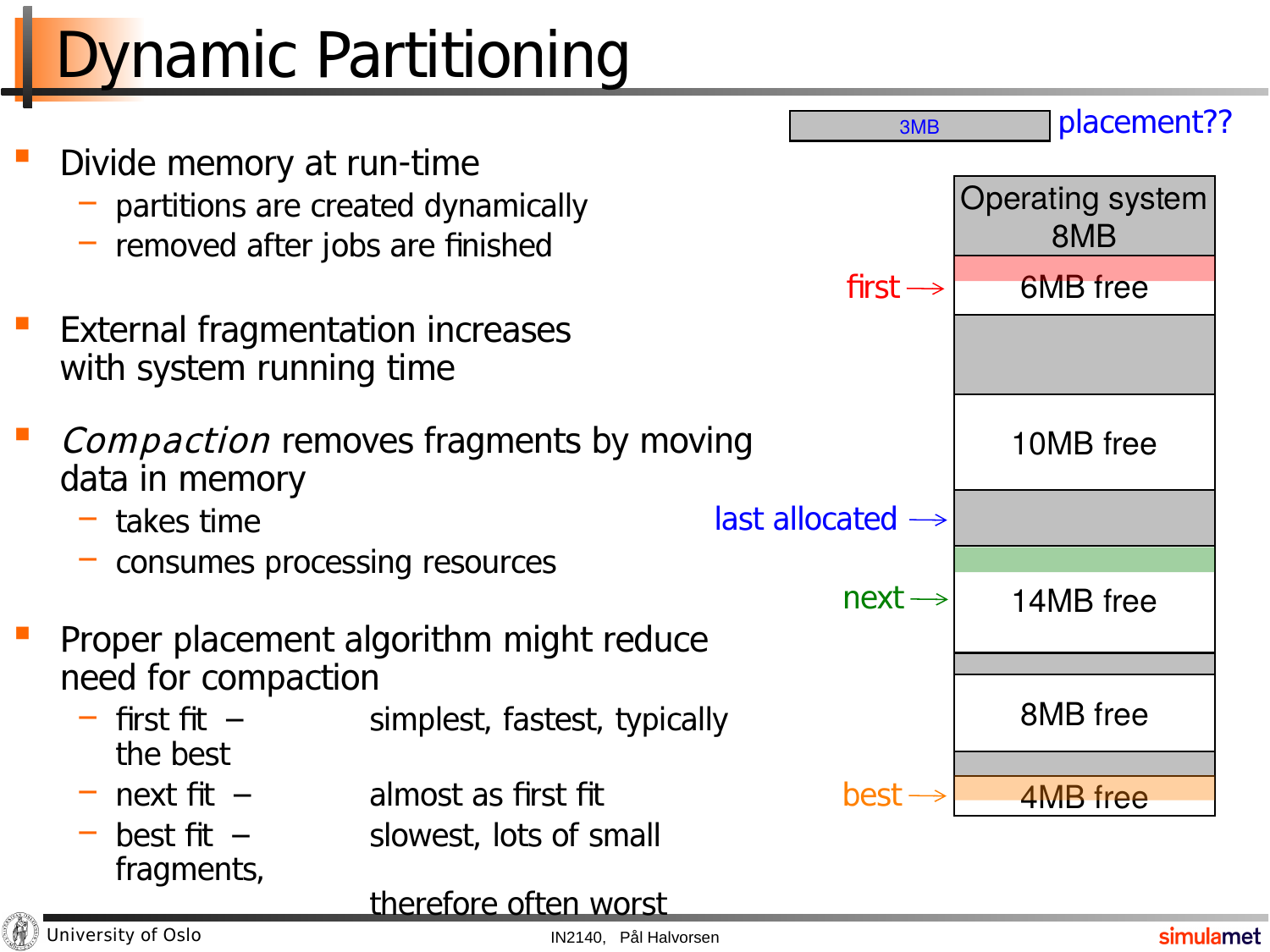

# Dynamic Partitioning
placement??
3MB
last allocated
Divide memory at run-time
partitions are created dynamically
removed after jobs are finished

External fragmentation increases with system running time
Operating system
8MB
6MB free

first
10MB free
Compaction removes fragments by moving
data in memory
takes time
consumes processing resources
Proper placement algorithm might reduce
need for compaction
first fit  – 	simplest, fastest, typically the best
next fit  – 	almost as first fit
best fit  – 	slowest, lots of small fragments,
		therefore often worst
14MB free

next
8MB free
best

4MB free